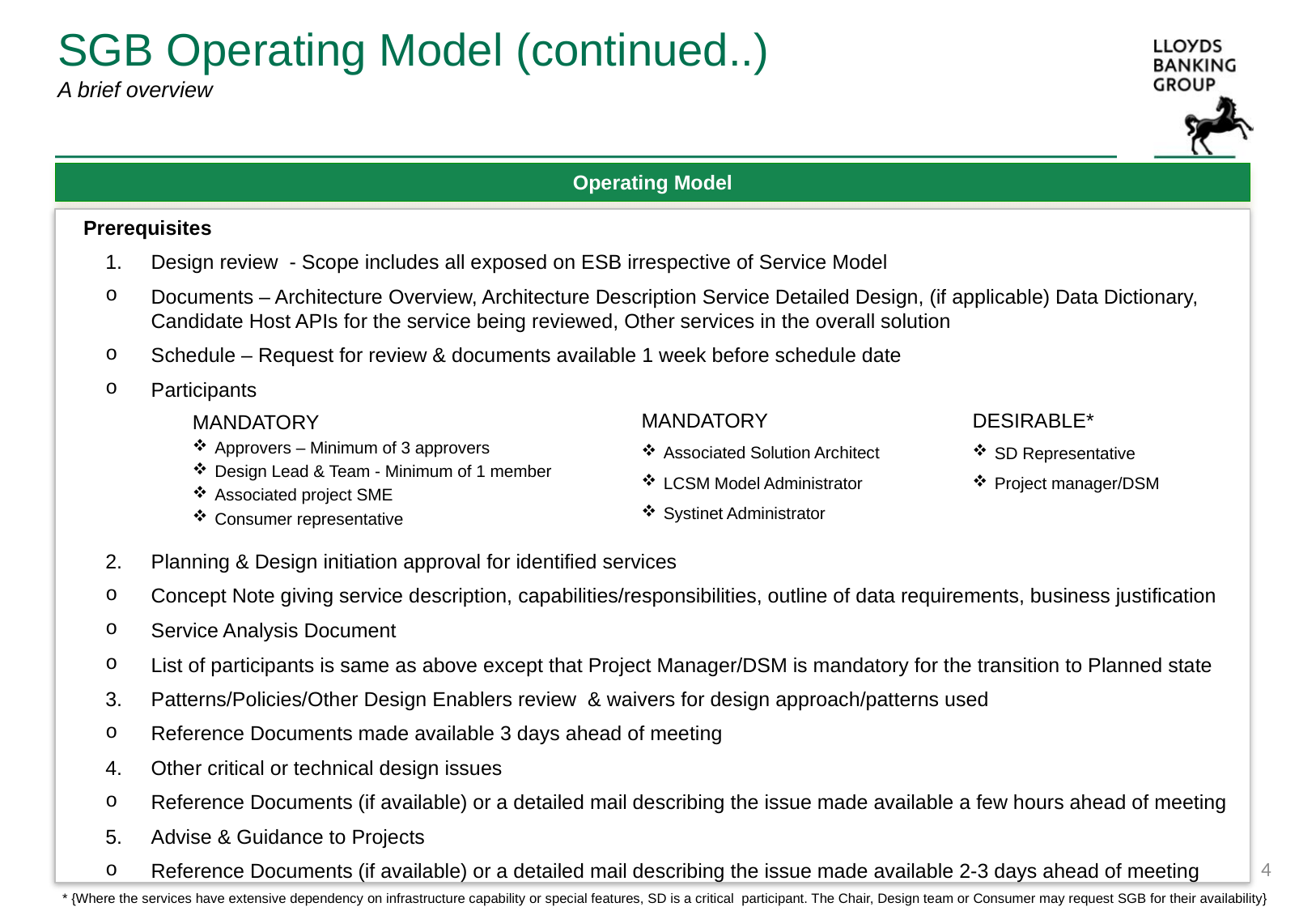

# SGB Operating Model (continued..) A brief overview
Operating Model
Prerequisites
Design review  - Scope includes all exposed on ESB irrespective of Service Model
Documents – Architecture Overview, Architecture Description Service Detailed Design, (if applicable) Data Dictionary, Candidate Host APIs for the service being reviewed, Other services in the overall solution
Schedule – Request for review & documents available 1 week before schedule date
Participants

Planning & Design initiation approval for identified services
Concept Note giving service description, capabilities/responsibilities, outline of data requirements, business justification
Service Analysis Document
List of participants is same as above except that Project Manager/DSM is mandatory for the transition to Planned state
Patterns/Policies/Other Design Enablers review  & waivers for design approach/patterns used
Reference Documents made available 3 days ahead of meeting
Other critical or technical design issues
Reference Documents (if available) or a detailed mail describing the issue made available a few hours ahead of meeting
Advise & Guidance to Projects
Reference Documents (if available) or a detailed mail describing the issue made available 2-3 days ahead of meeting
MANDATORY
Associated Solution Architect
LCSM Model Administrator
Systinet Administrator
DESIRABLE*
SD Representative
Project manager/DSM
MANDATORY
Approvers – Minimum of 3 approvers
Design Lead & Team - Minimum of 1 member
Associated project SME
Consumer representative
4
* {Where the services have extensive dependency on infrastructure capability or special features, SD is a critical  participant. The Chair, Design team or Consumer may request SGB for their availability}